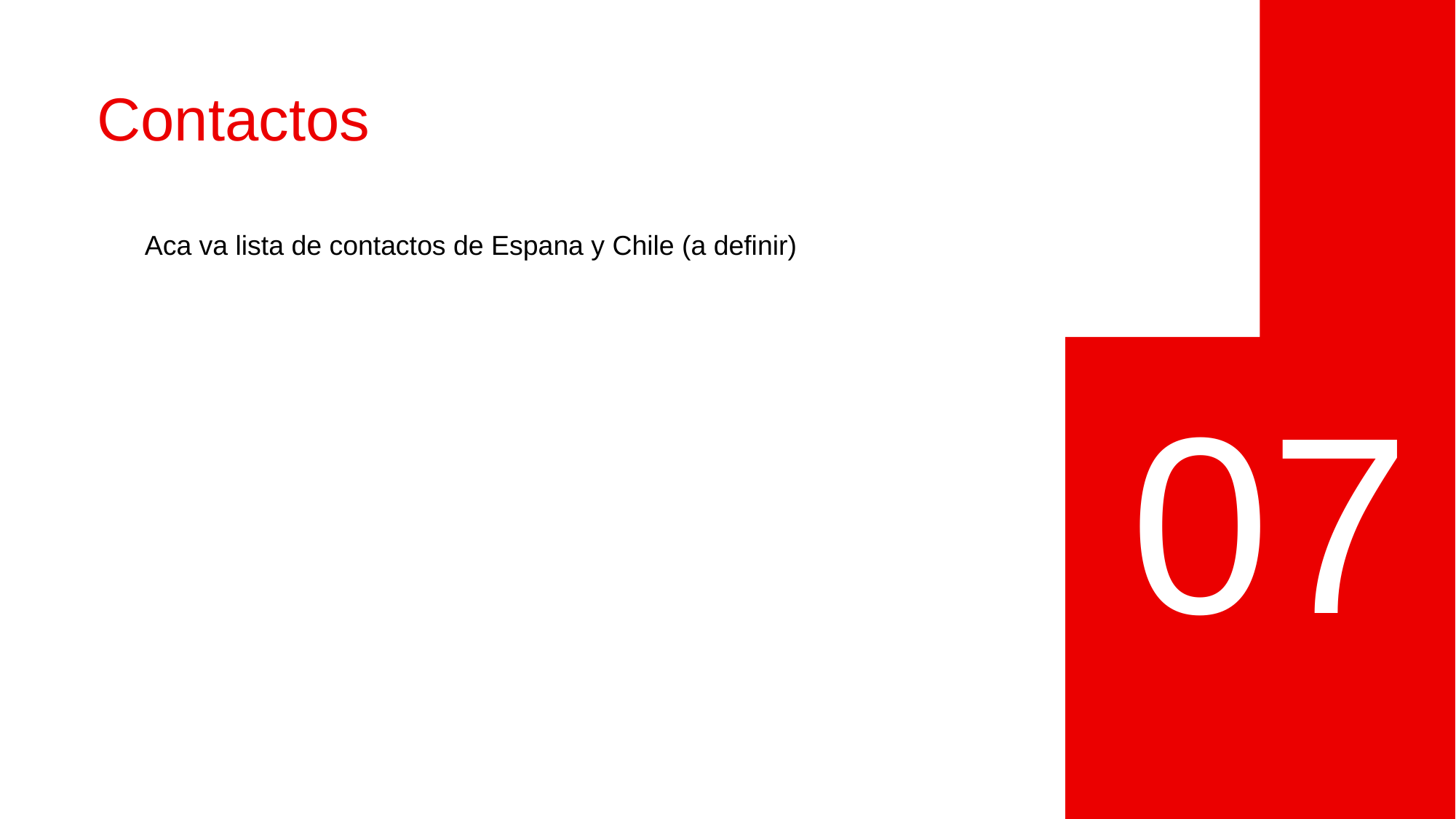

# Contactos
Aca va lista de contactos de Espana y Chile (a definir)
07